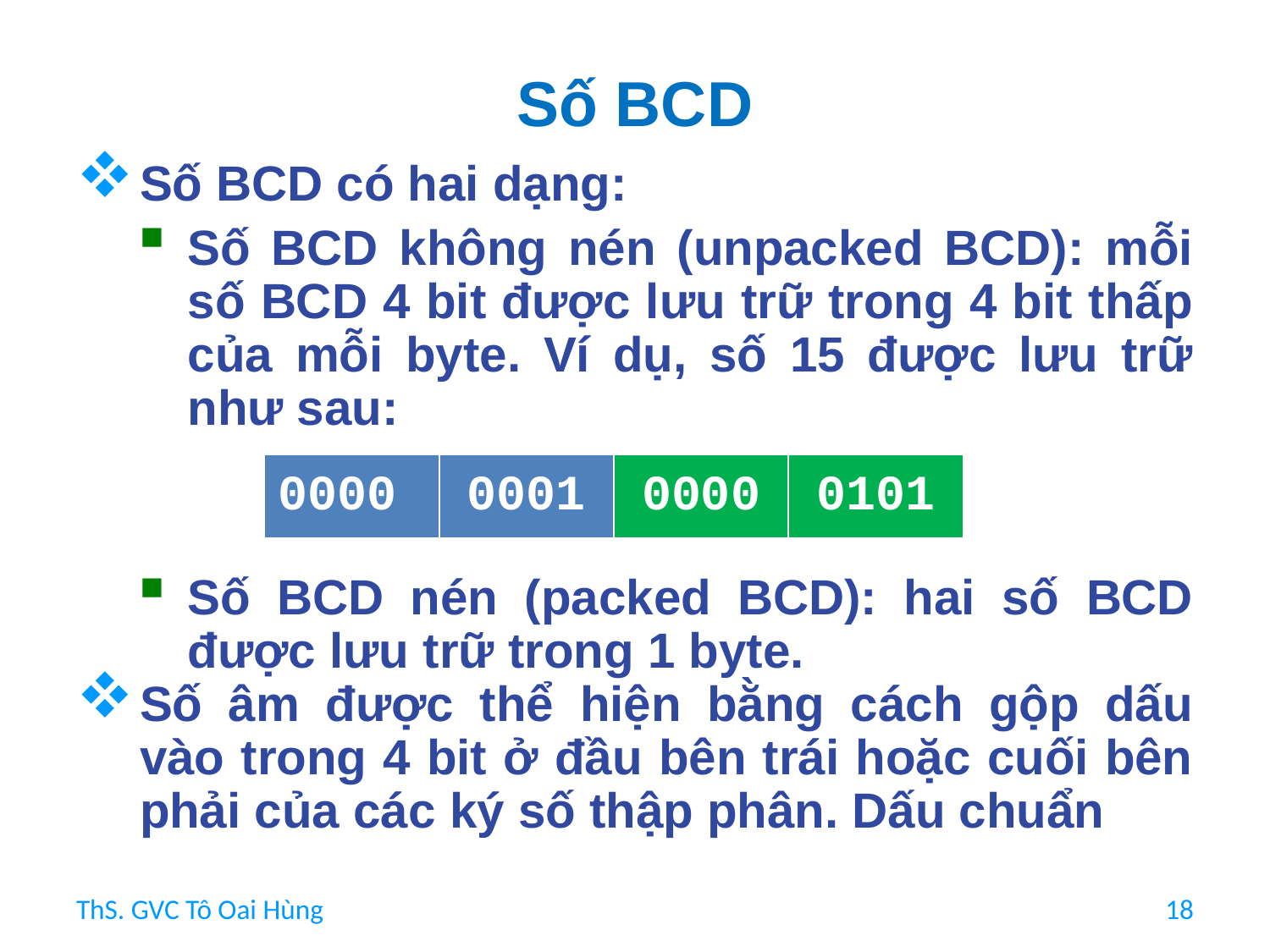

# Số BCD
Số BCD có hai dạng:
Số BCD không nén (unpacked BCD): mỗi số BCD 4 bit được lưu trữ trong 4 bit thấp của mỗi byte. Ví dụ, số 15 được lưu trữ như sau:

Số BCD nén (packed BCD): hai số BCD được lưu trữ trong 1 byte.
Số âm được thể hiện bằng cách gộp dấu vào trong 4 bit ở đầu bên trái hoặc cuối bên phải của các ký số thập phân. Dấu chuẩn
| 0000 | 0001 | 0000 | 0101 |
| --- | --- | --- | --- |
ThS. GVC Tô Oai Hùng
18